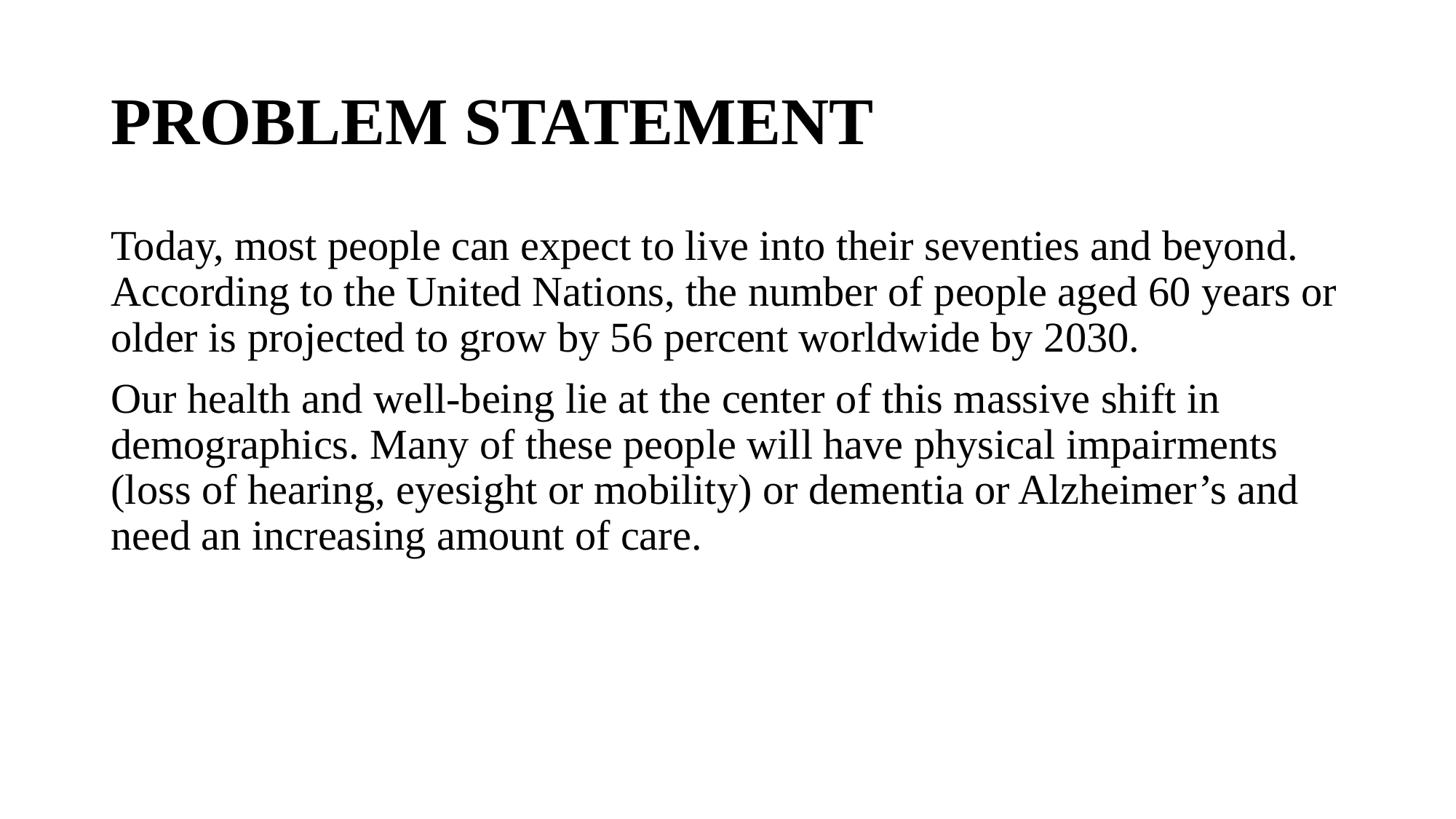

# PROBLEM STATEMENT
Today, most people can expect to live into their seventies and beyond. According to the United Nations, the number of people aged 60 years or older is projected to grow by 56 percent worldwide by 2030.
Our health and well-being lie at the center of this massive shift in demographics. Many of these people will have physical impairments (loss of hearing, eyesight or mobility) or dementia or Alzheimer’s and need an increasing amount of care.